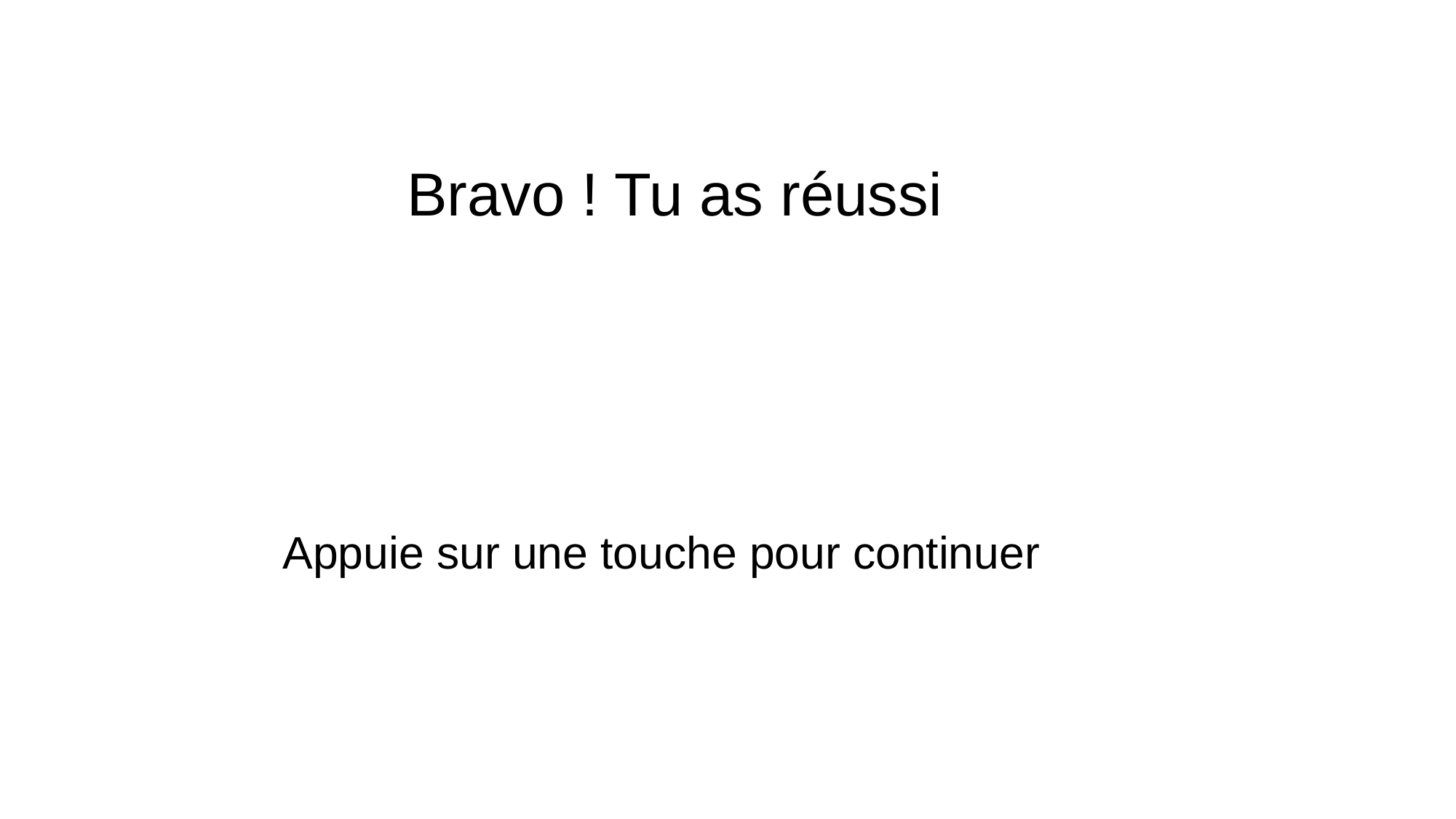

Bravo ! Tu as réussi
Appuie sur une touche pour continuer